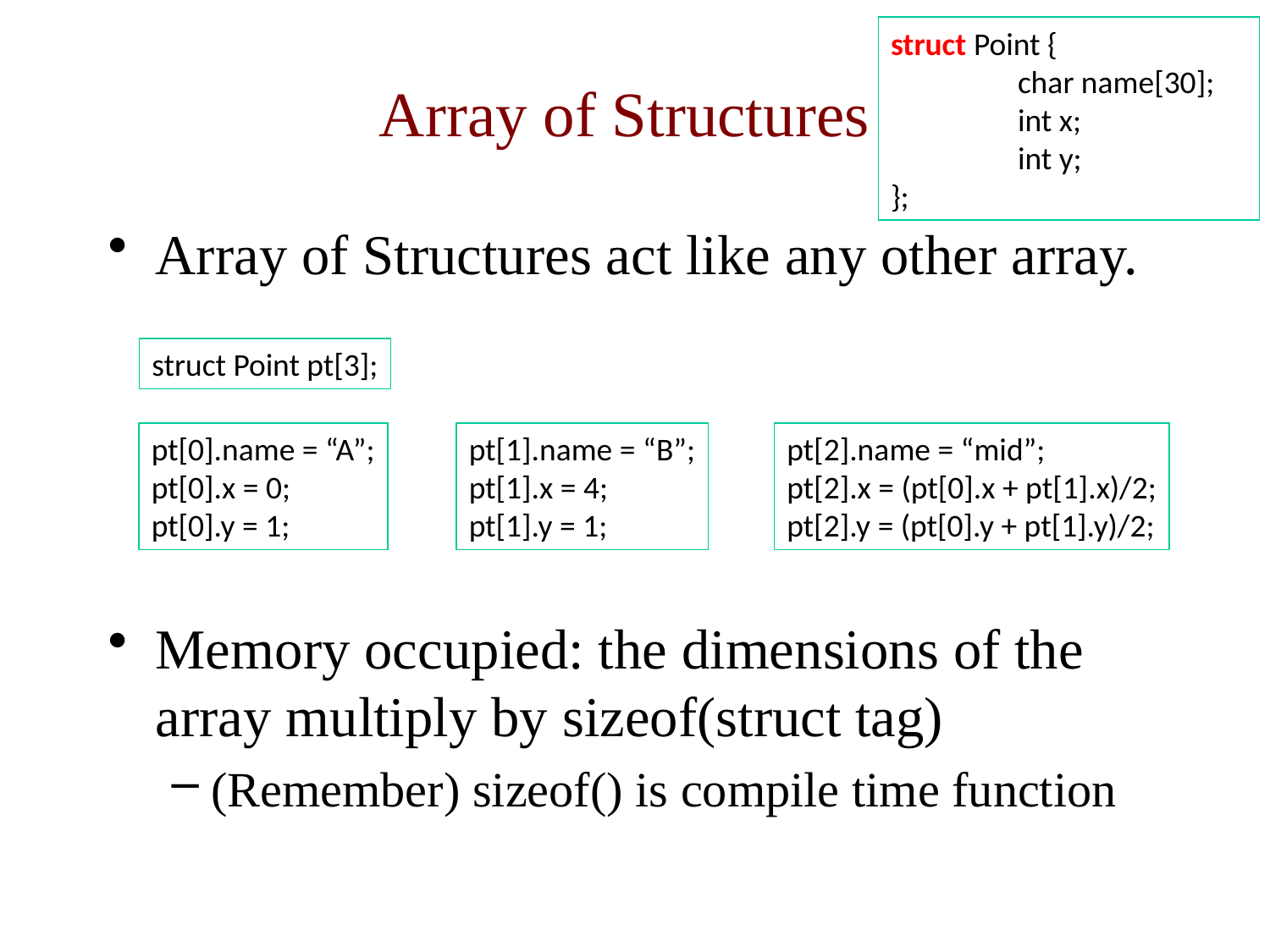

struct Point {
	char name[30];
	int x;
	int y;
};
# Array of Structures
Array of Structures act like any other array.

Memory occupied: the dimensions of the array multiply by sizeof(struct tag)
(Remember) sizeof() is compile time function

struct Point pt[3];
pt[0].name = “A”;
pt[0].x = 0;
pt[0].y = 1;
pt[1].name = “B”;
pt[1].x = 4;
pt[1].y = 1;
pt[2].name = “mid”;
pt[2].x = (pt[0].x + pt[1].x)/2;
pt[2].y = (pt[0].y + pt[1].y)/2;